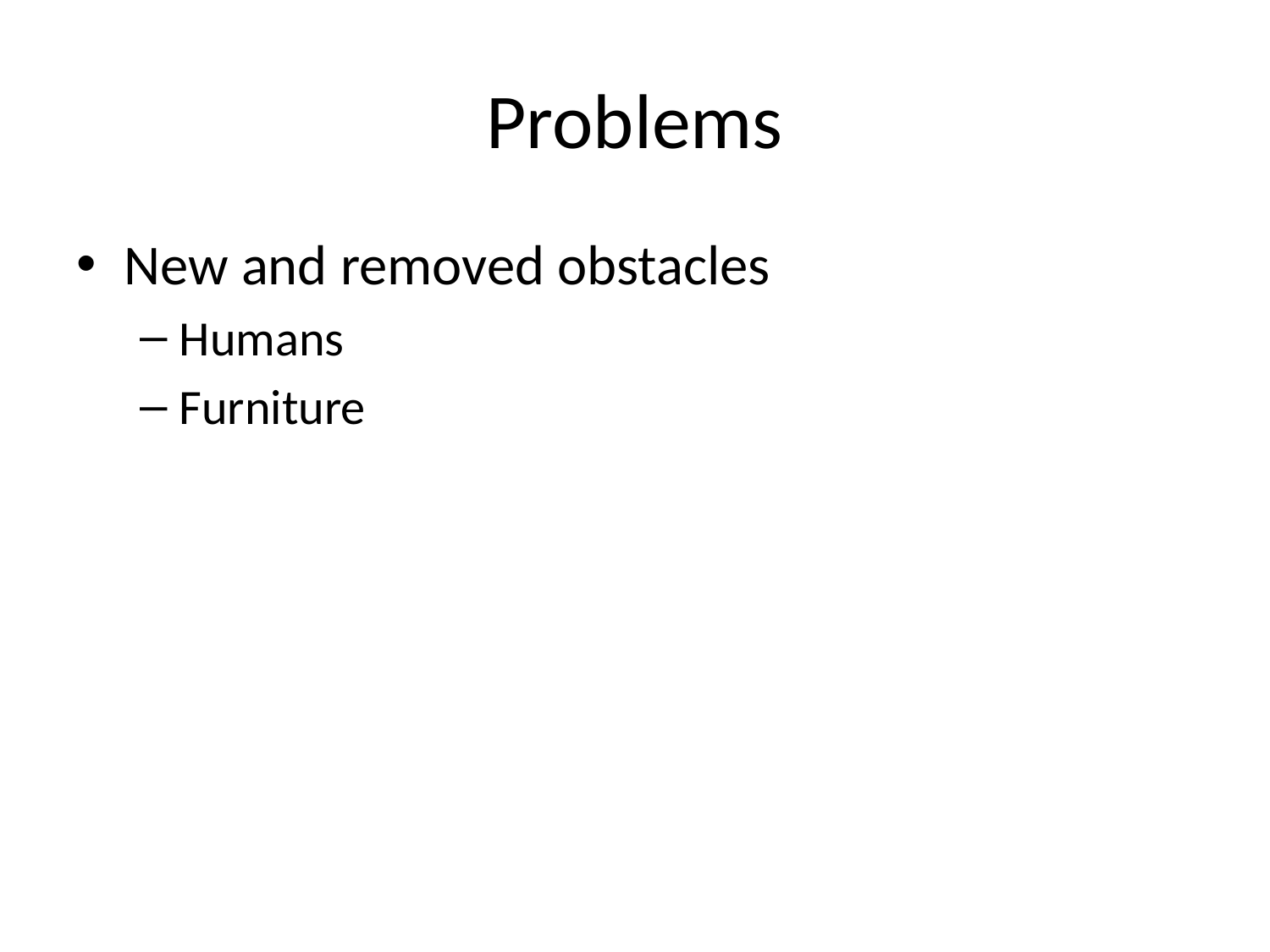

# Problems
New and removed obstacles
Humans
Furniture